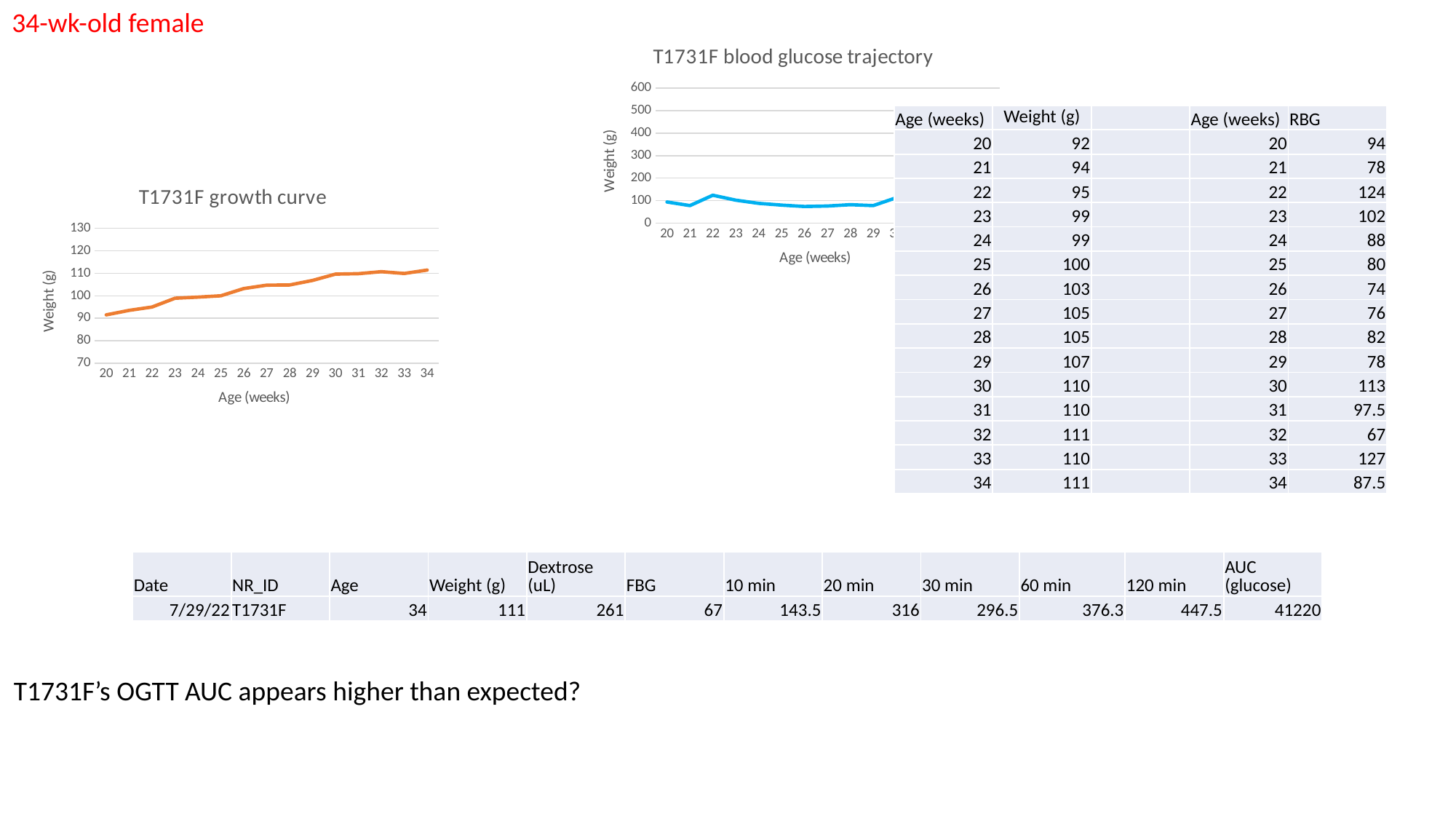

34-wk-old female

### Chart: T1731F blood glucose trajectory

| Category |  |
|---|---|
| 20.285714285714285 | 94.0 |
| 21.285714285714285 | 78.0 |
| 22.285714285714285 | 124.0 |
| 23.285714285714285 | 102.0 |
| 24.285714285714285 | 88.0 |
| 25.285714285714285 | 80.0 |
| 26.285714285714285 | 74.0 |
| 27.285714285714285 | 76.0 |
| 28.285714285714285 | 82.0 |
| 29.428571428571427 | 78.0 |
| 30.428571428571427 | 113.0 |
| 31.428571428571427 | 97.5 |
| 32.428571428571431 | 67.0 |
| 33.428571428571431 | 127.0 |
| 34.428571428571431 | 87.5 |
| Age (weeks) | Weight (g) |  | Age (weeks) | RBG |
| --- | --- | --- | --- | --- |
| 20 | 92 |  | 20 | 94 |
| 21 | 94 |  | 21 | 78 |
| 22 | 95 |  | 22 | 124 |
| 23 | 99 |  | 23 | 102 |
| 24 | 99 |  | 24 | 88 |
| 25 | 100 |  | 25 | 80 |
| 26 | 103 |  | 26 | 74 |
| 27 | 105 |  | 27 | 76 |
| 28 | 105 |  | 28 | 82 |
| 29 | 107 |  | 29 | 78 |
| 30 | 110 |  | 30 | 113 |
| 31 | 110 |  | 31 | 97.5 |
| 32 | 111 |  | 32 | 67 |
| 33 | 110 |  | 33 | 127 |
| 34 | 111 |  | 34 | 87.5 |

### Chart: T1731F growth curve

| Category |  |
|---|---|
| 20.285714285714285 | 91.5 |
| 21.285714285714285 | 93.5 |
| 22.285714285714285 | 95.0 |
| 23.285714285714285 | 98.9 |
| 24.285714285714285 | 99.4 |
| 25.285714285714285 | 100.0 |
| 26.285714285714285 | 103.2 |
| 27.285714285714285 | 104.7 |
| 28.285714285714285 | 104.8 |
| 29.428571428571427 | 106.8 |
| 30.428571428571427 | 109.6 |
| 31.428571428571427 | 109.8 |
| 32.428571428571431 | 110.7 |
| 33.428571428571431 | 109.9 |
| 34.428571428571431 | 111.4 |
| Date | NR\_ID | Age | Weight (g) | Dextrose (uL) | FBG | 10 min | 20 min | 30 min | 60 min | 120 min | AUC (glucose) |
| --- | --- | --- | --- | --- | --- | --- | --- | --- | --- | --- | --- |
| 7/29/22 | T1731F | 34 | 111 | 261 | 67 | 143.5 | 316 | 296.5 | 376.3 | 447.5 | 41220 |
T1731F’s OGTT AUC appears higher than expected?